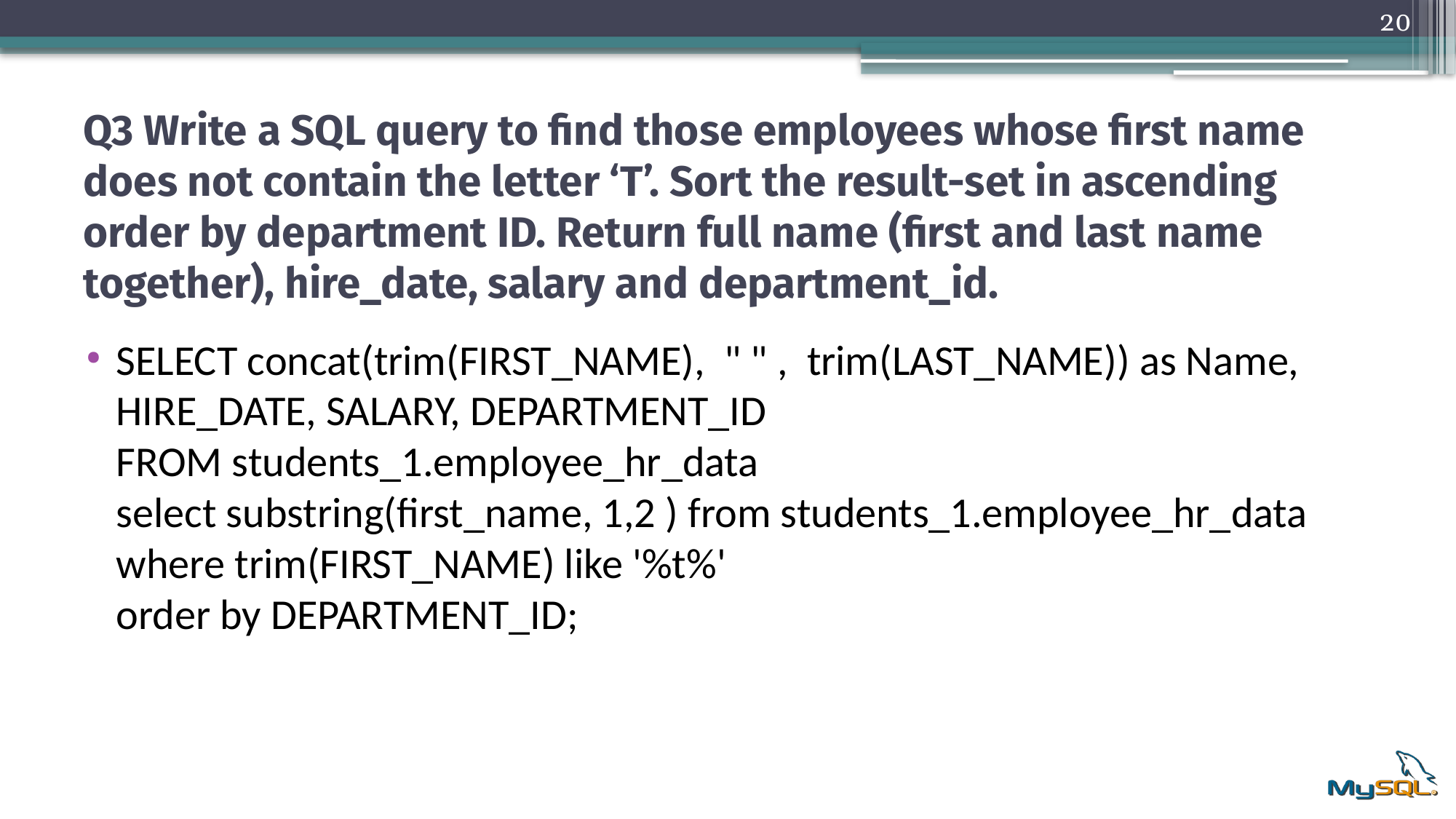

20
# Q3 Write a SQL query to find those employees whose first name does not contain the letter ‘T’. Sort the result-set in ascending order by department ID. Return full name (first and last name together), hire_date, salary and department_id.
SELECT concat(trim(FIRST_NAME),  " " ,  trim(LAST_NAME)) as Name, HIRE_DATE, SALARY, DEPARTMENT_ID
FROM students_1.employee_hr_data
select substring(first_name, 1,2 ) from students_1.employee_hr_data
where trim(FIRST_NAME) like '%t%'
order by DEPARTMENT_ID;